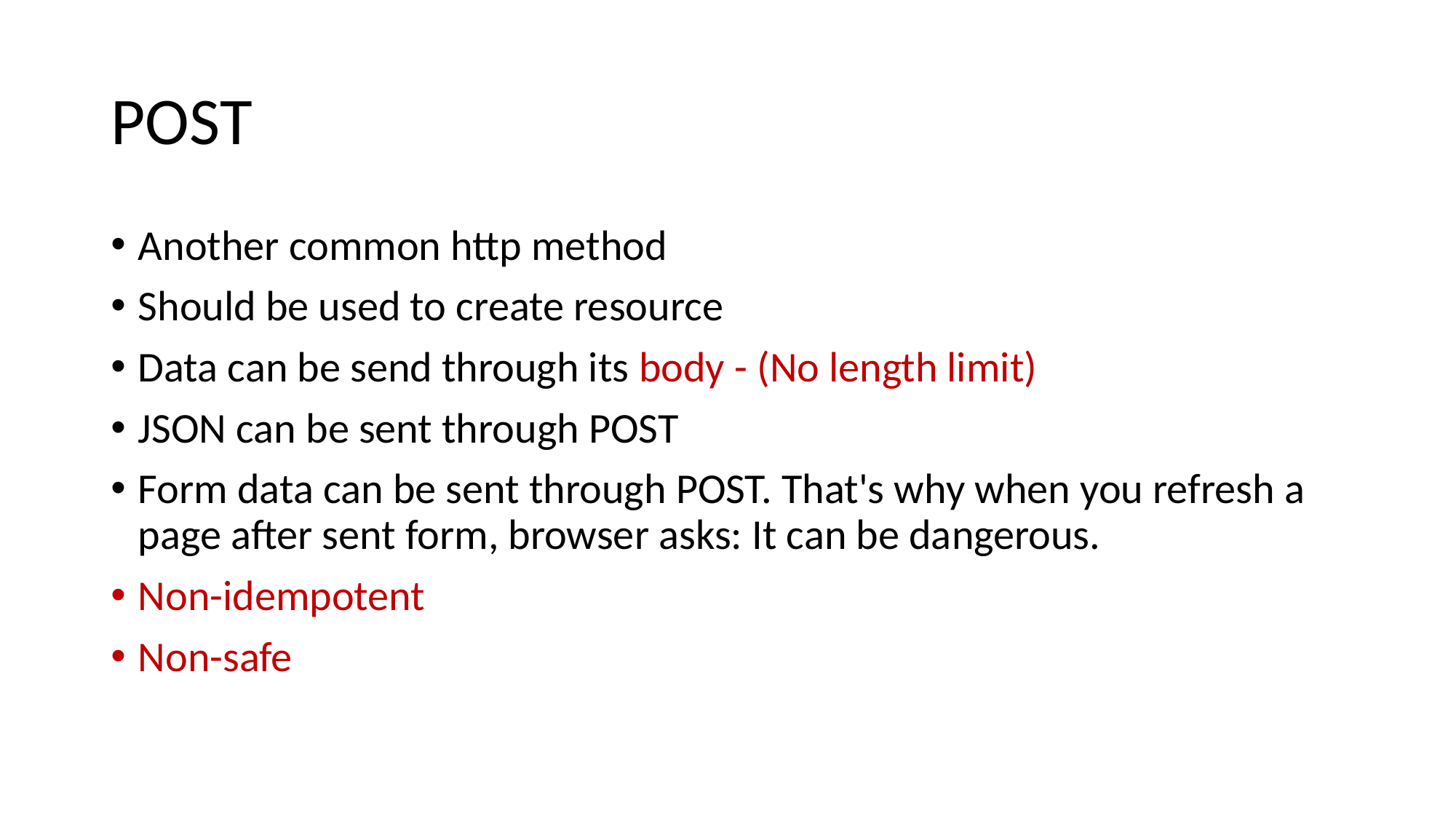

# POST
Another common http method
Should be used to create resource
Data can be send through its body - (No length limit)
JSON can be sent through POST
Form data can be sent through POST. That's why when you refresh a page after sent form, browser asks: It can be dangerous.
Non-idempotent
Non-safe